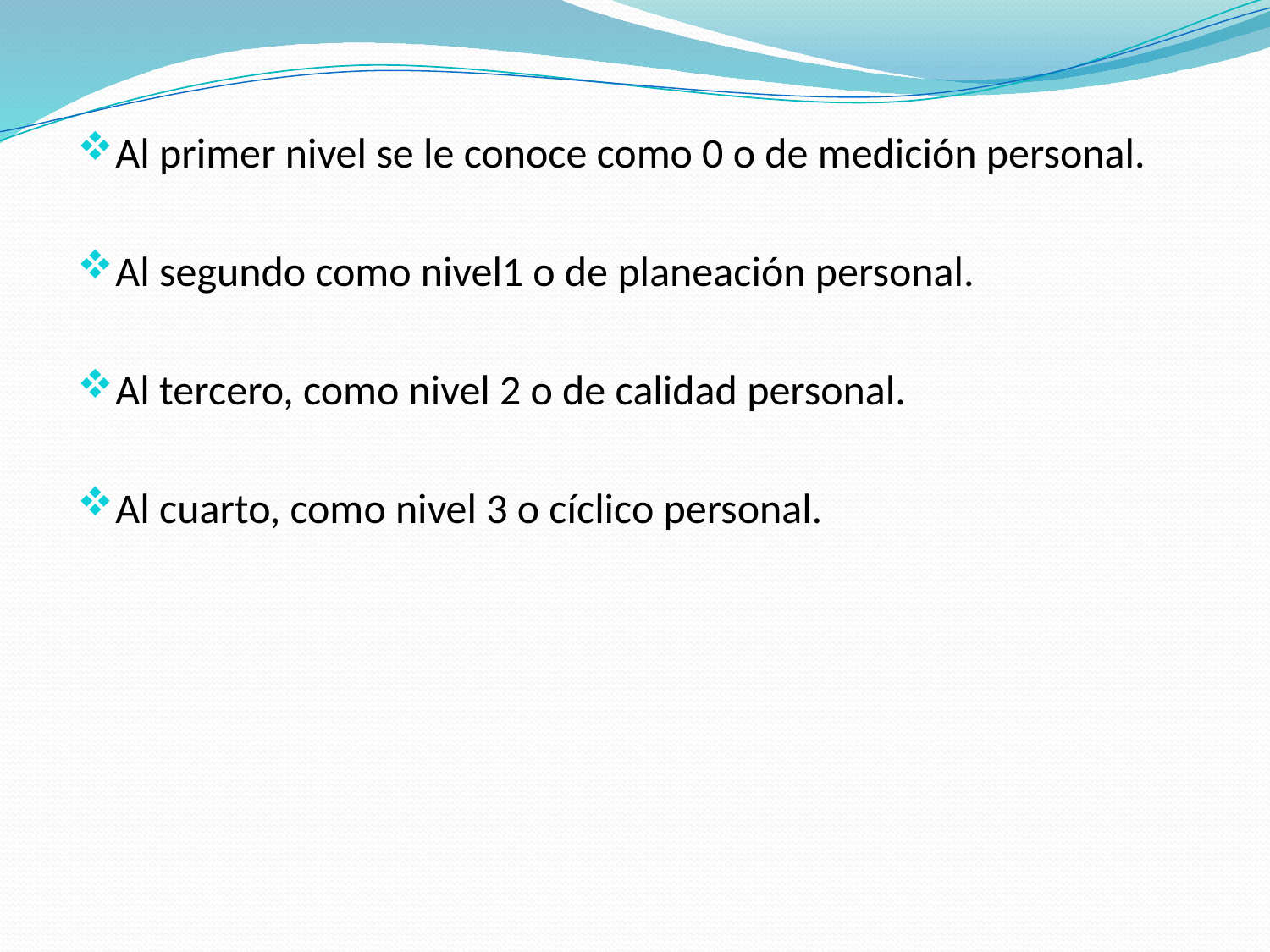

Al primer nivel se le conoce como 0 o de medición personal.

Al segundo como nivel1 o de planeación personal.

Al tercero, como nivel 2 o de calidad personal.

Al cuarto, como nivel 3 o cíclico personal.